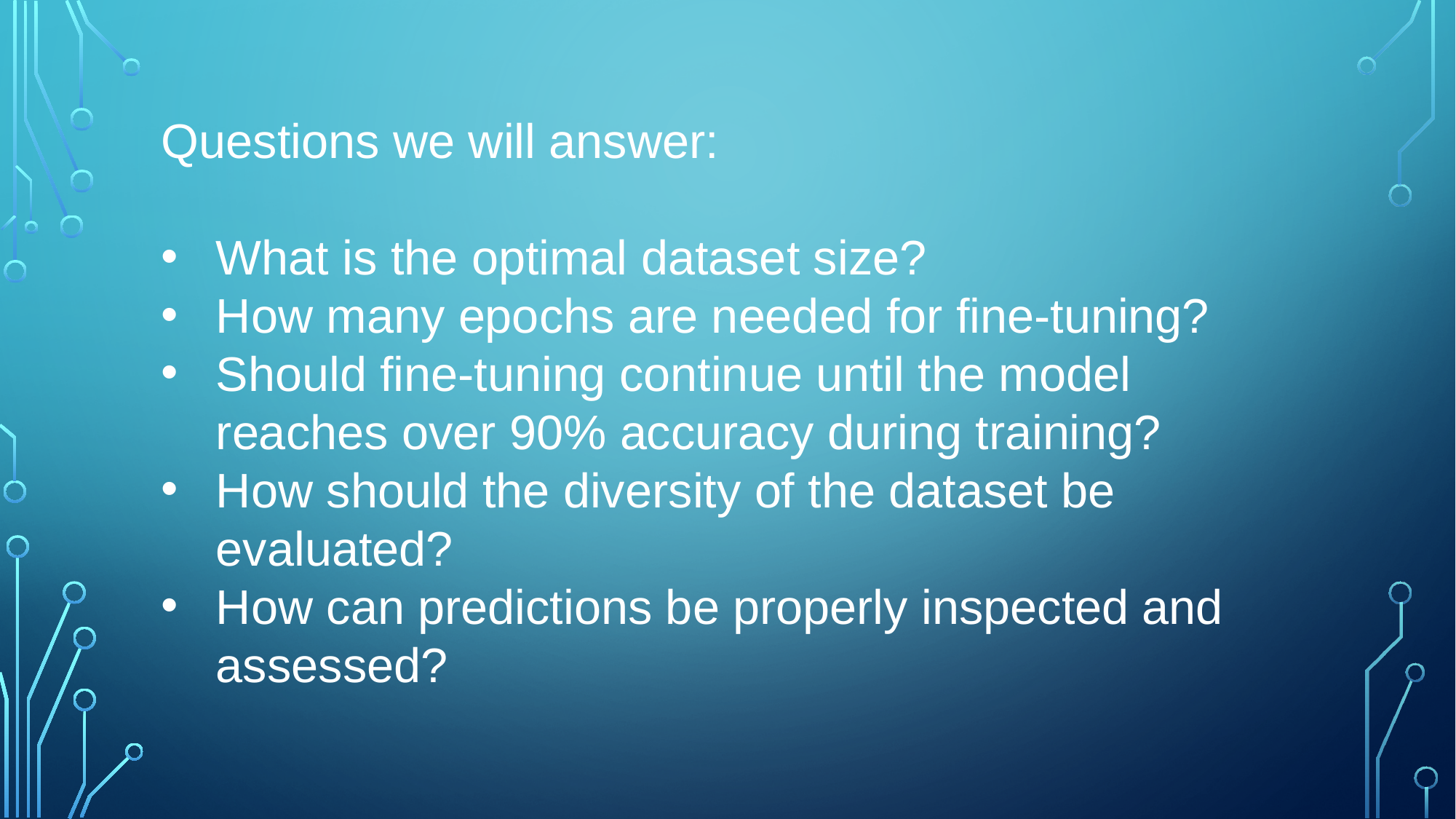

Questions we will answer:

What is the optimal dataset size?
How many epochs are needed for fine-tuning?
Should fine-tuning continue until the model reaches over 90% accuracy during training?
How should the diversity of the dataset be evaluated?
How can predictions be properly inspected and assessed?